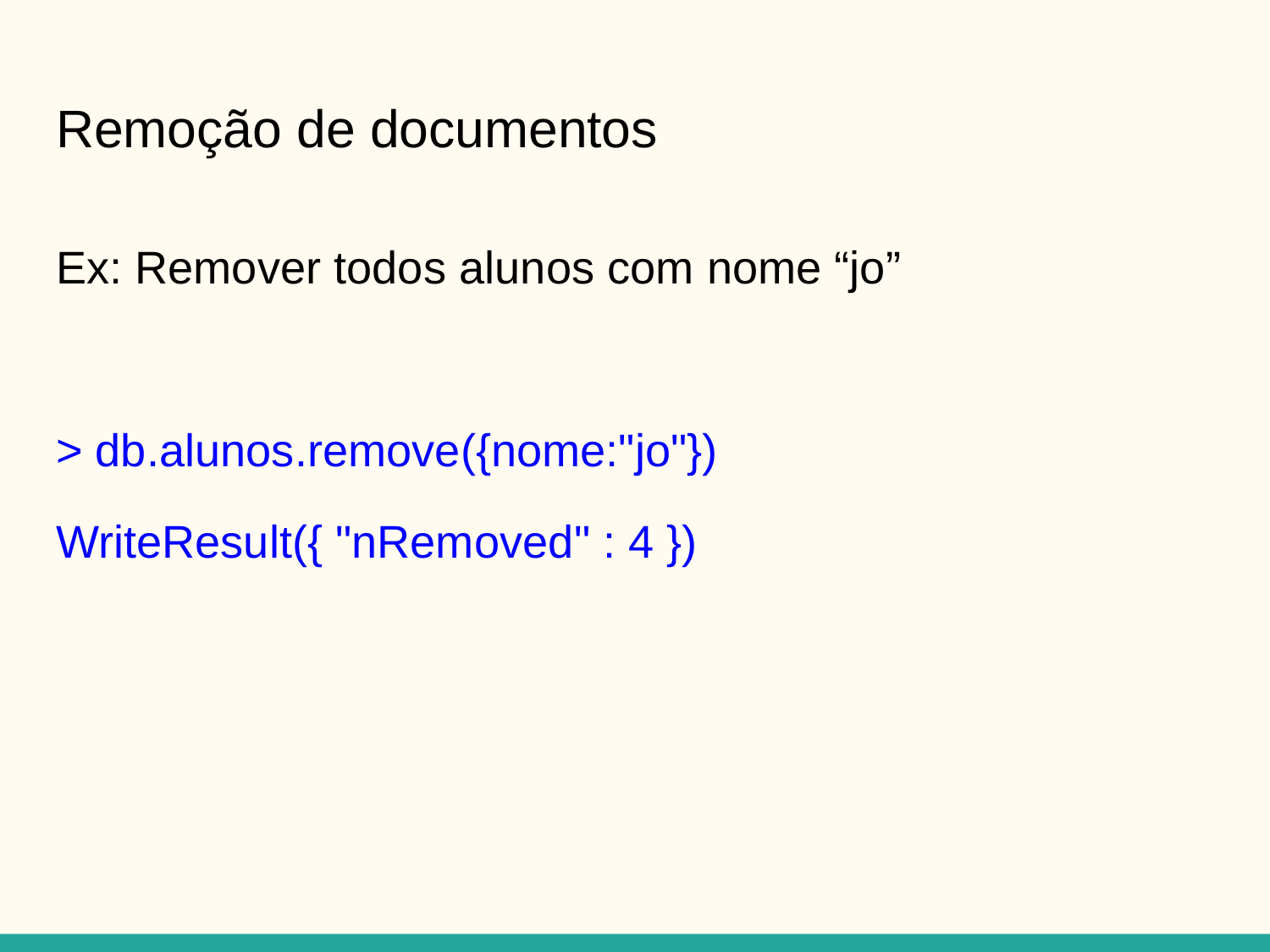

# Remoção de documentos
Ex: Remover todos alunos com nome “jo”

> db.alunos.remove({nome:"jo"})
WriteResult({ "nRemoved" : 4 })